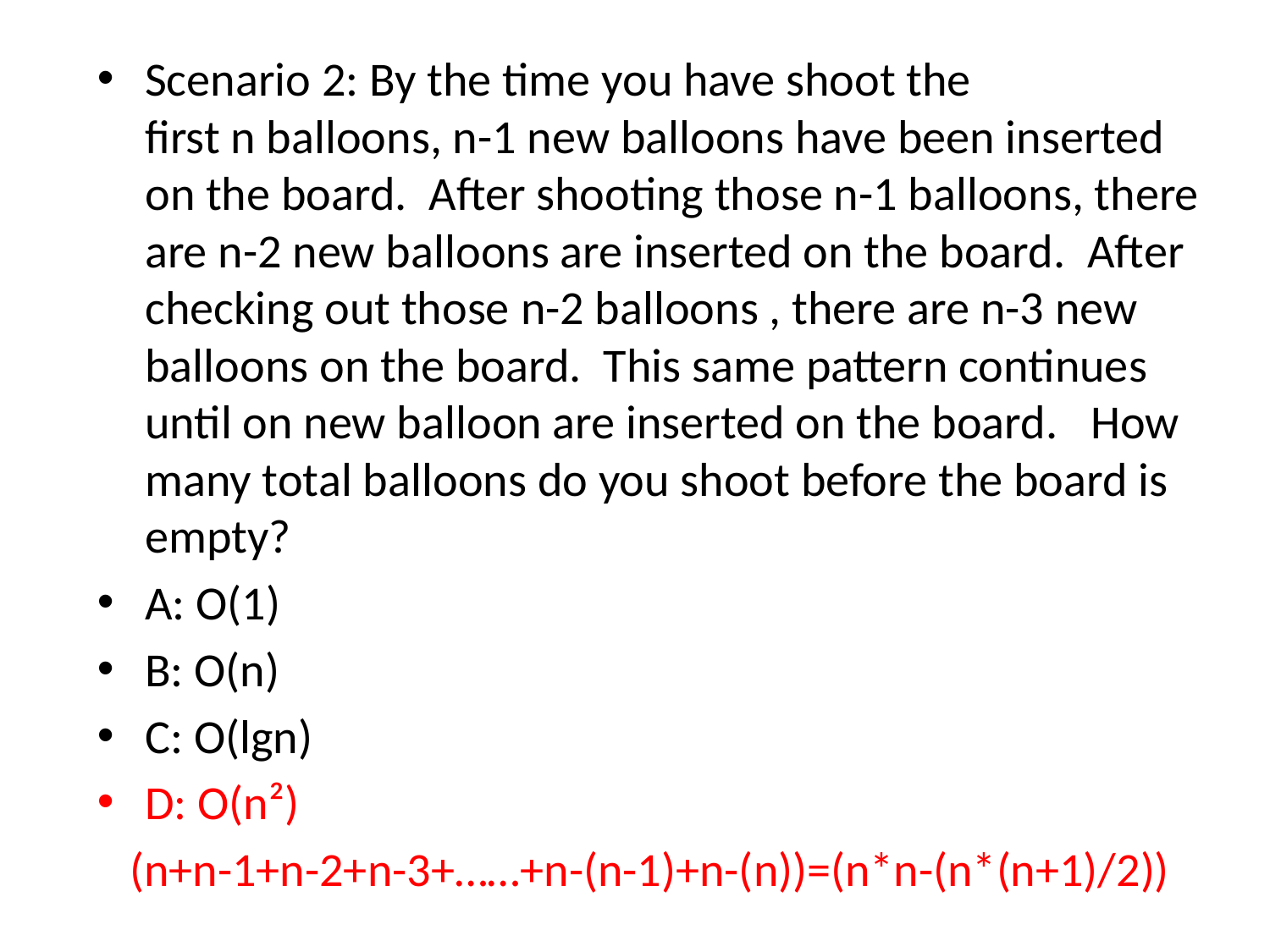

Scenario 2: By the time you have shoot the first n balloons, n-1 new balloons have been inserted on the board.  After shooting those n-1 balloons, there are n-2 new balloons are inserted on the board.  After checking out those n-2 balloons , there are n-3 new balloons on the board.  This same pattern continues until on new balloon are inserted on the board.   How many total balloons do you shoot before the board is empty?
A: O(1)
B: O(n)
C: O(lgn)
D: O(n²)
   (n+n-1+n-2+n-3+……+n-(n-1)+n-(n))=(n*n-(n*(n+1)/2))